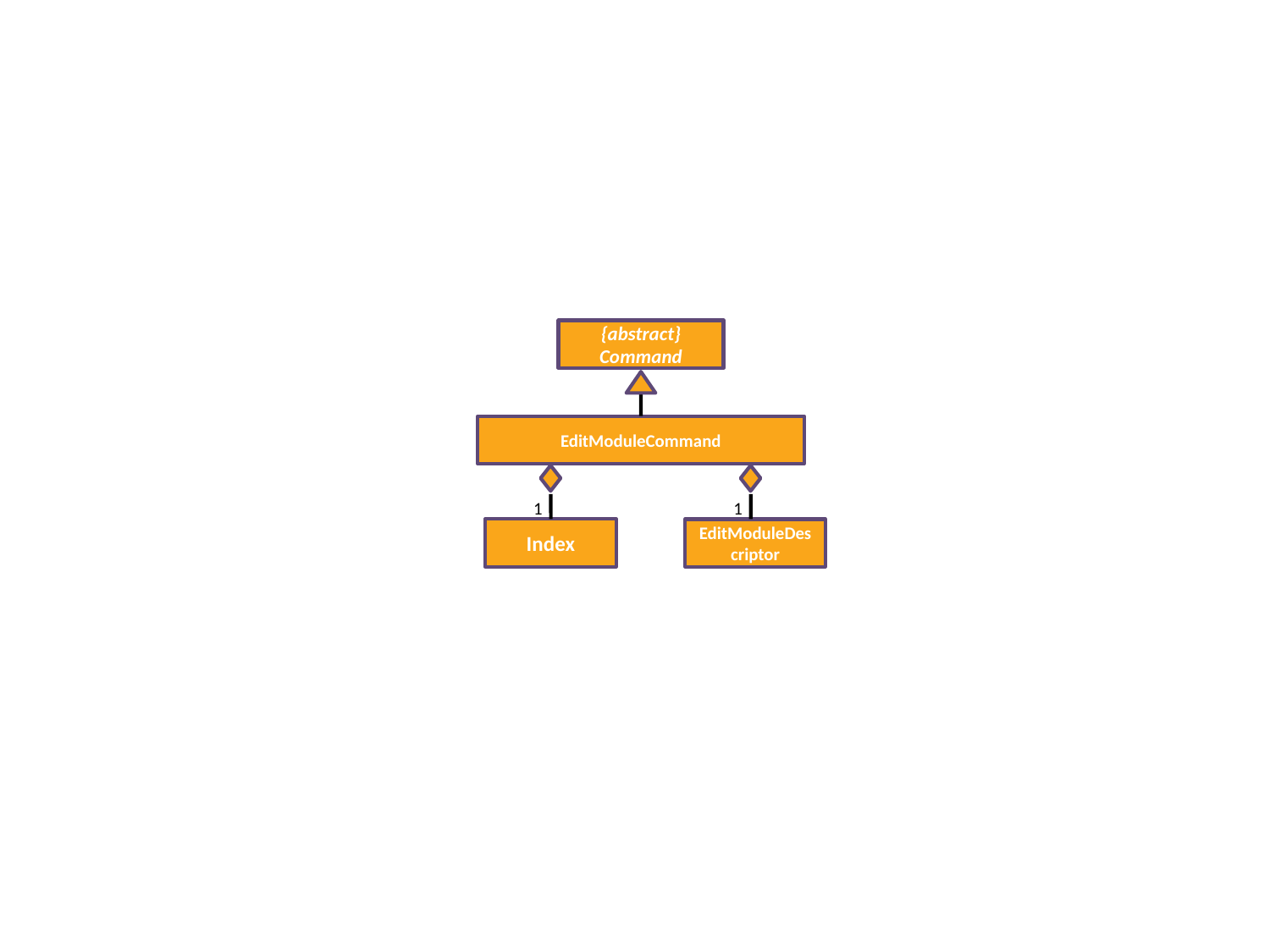

{abstract}
Command

EditModuleCommand

1
1

Index
EditModuleDescriptor